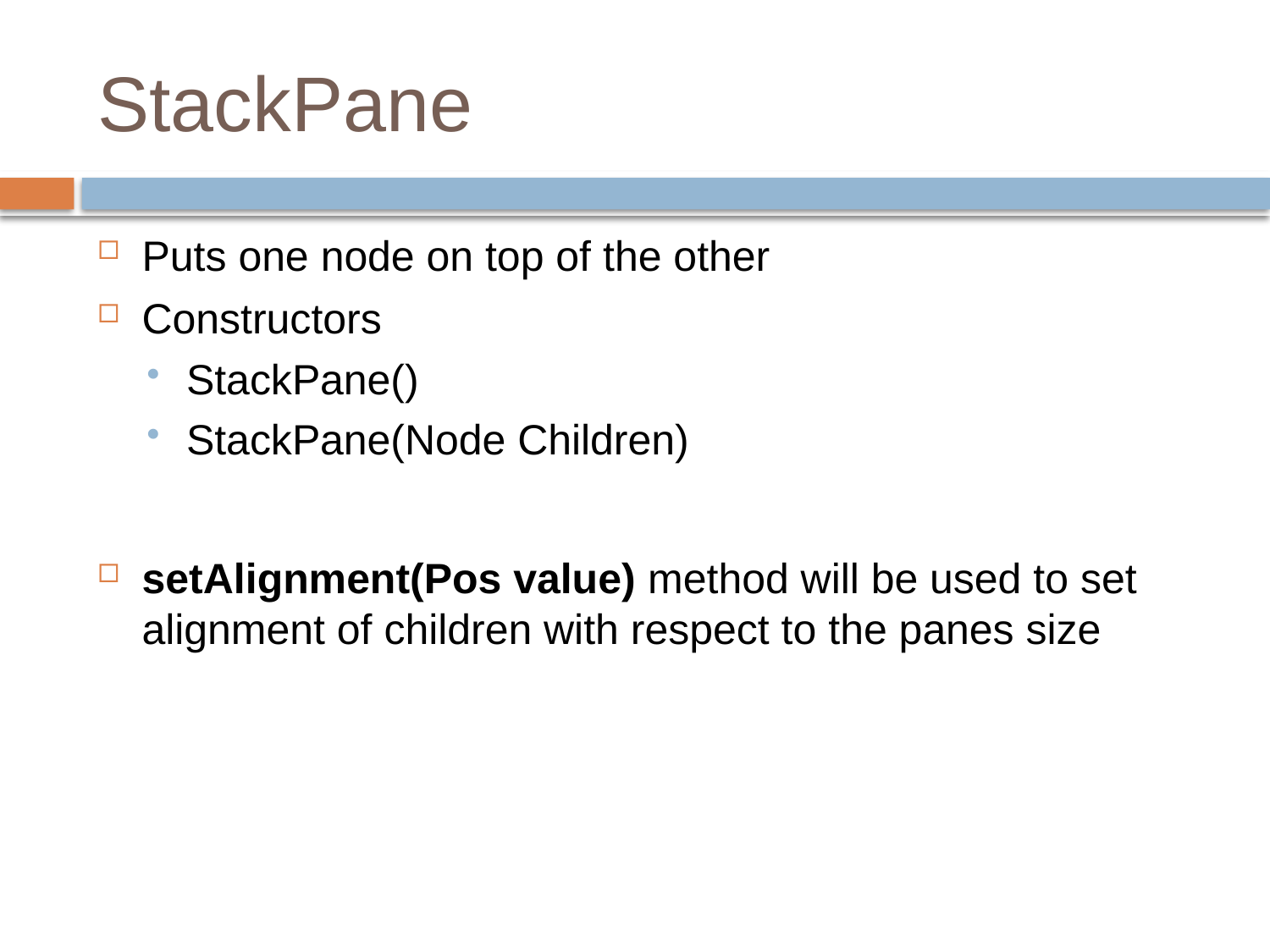

# StackPane
Puts one node on top of the other
Constructors
StackPane()
StackPane(Node Children)

setAlignment(Pos value) method will be used to set alignment of children with respect to the panes size